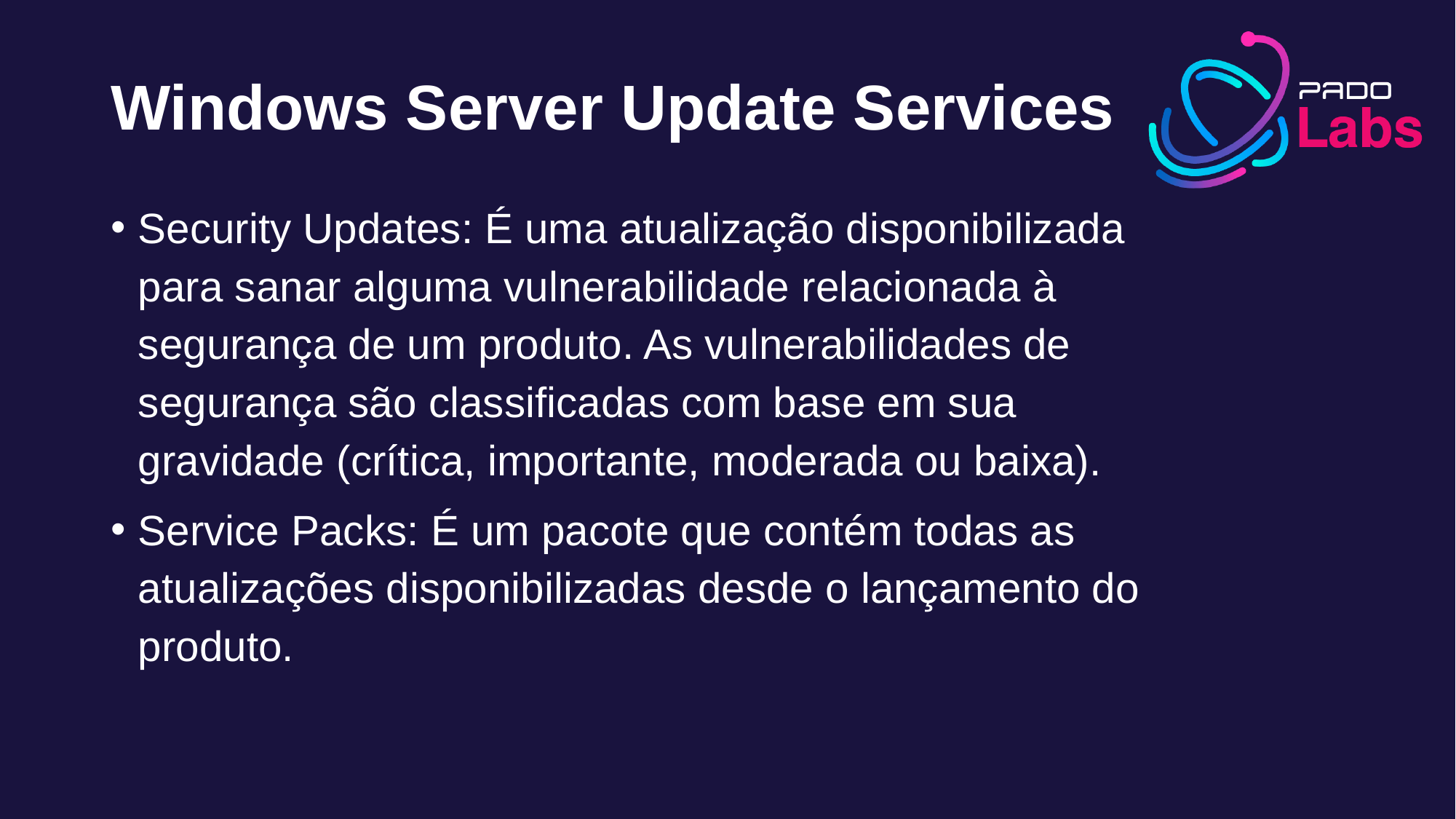

# Windows Server Update Services
Security Updates: É uma atualização disponibilizada para sanar alguma vulnerabilidade relacionada à segurança de um produto. As vulnerabilidades de segurança são classificadas com base em sua gravidade (crítica, importante, moderada ou baixa).
Service Packs: É um pacote que contém todas as atualizações disponibilizadas desde o lançamento do produto.